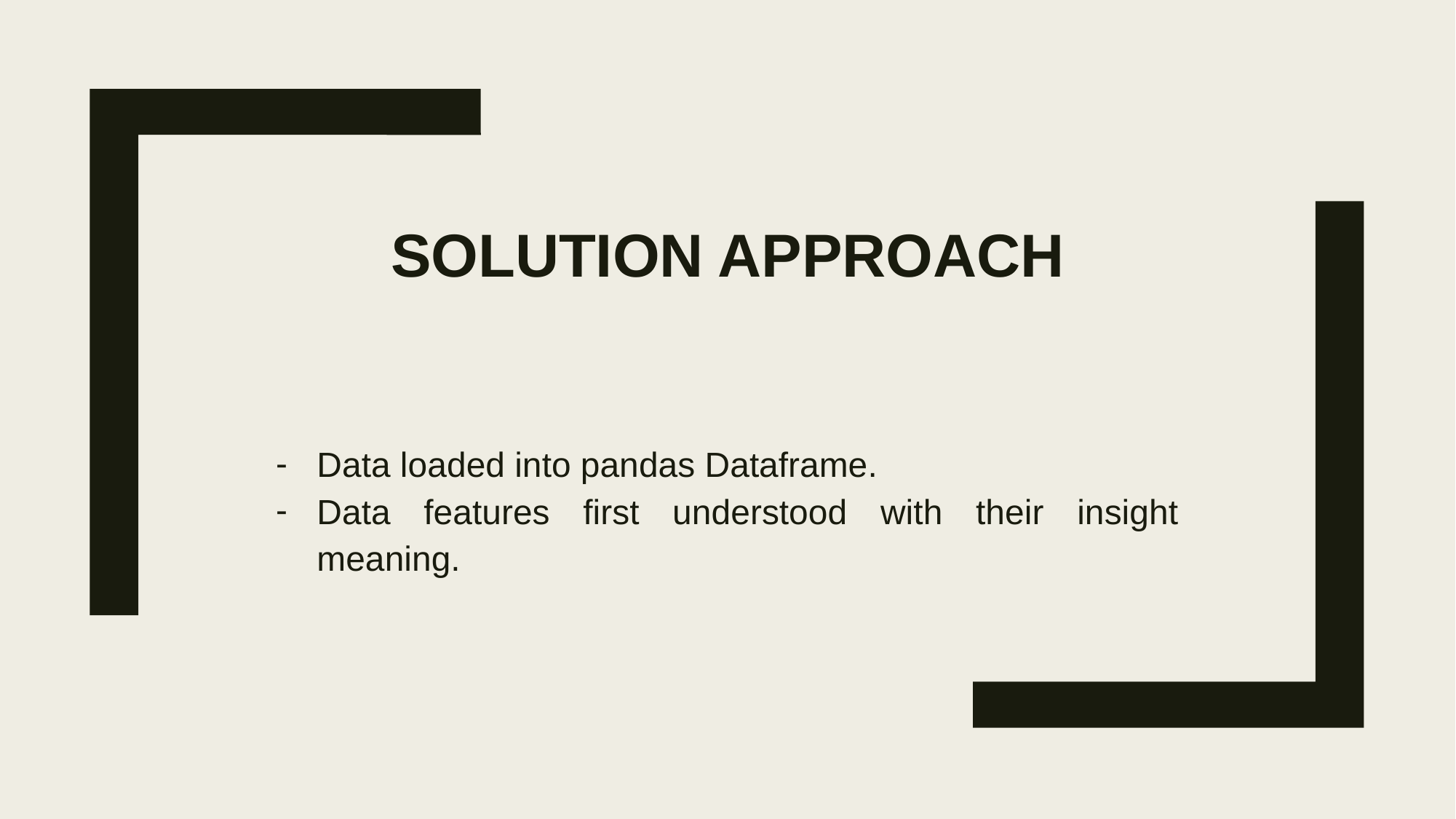

# Solution approach

Data loaded into pandas Dataframe.
Data features first understood with their insight meaning.